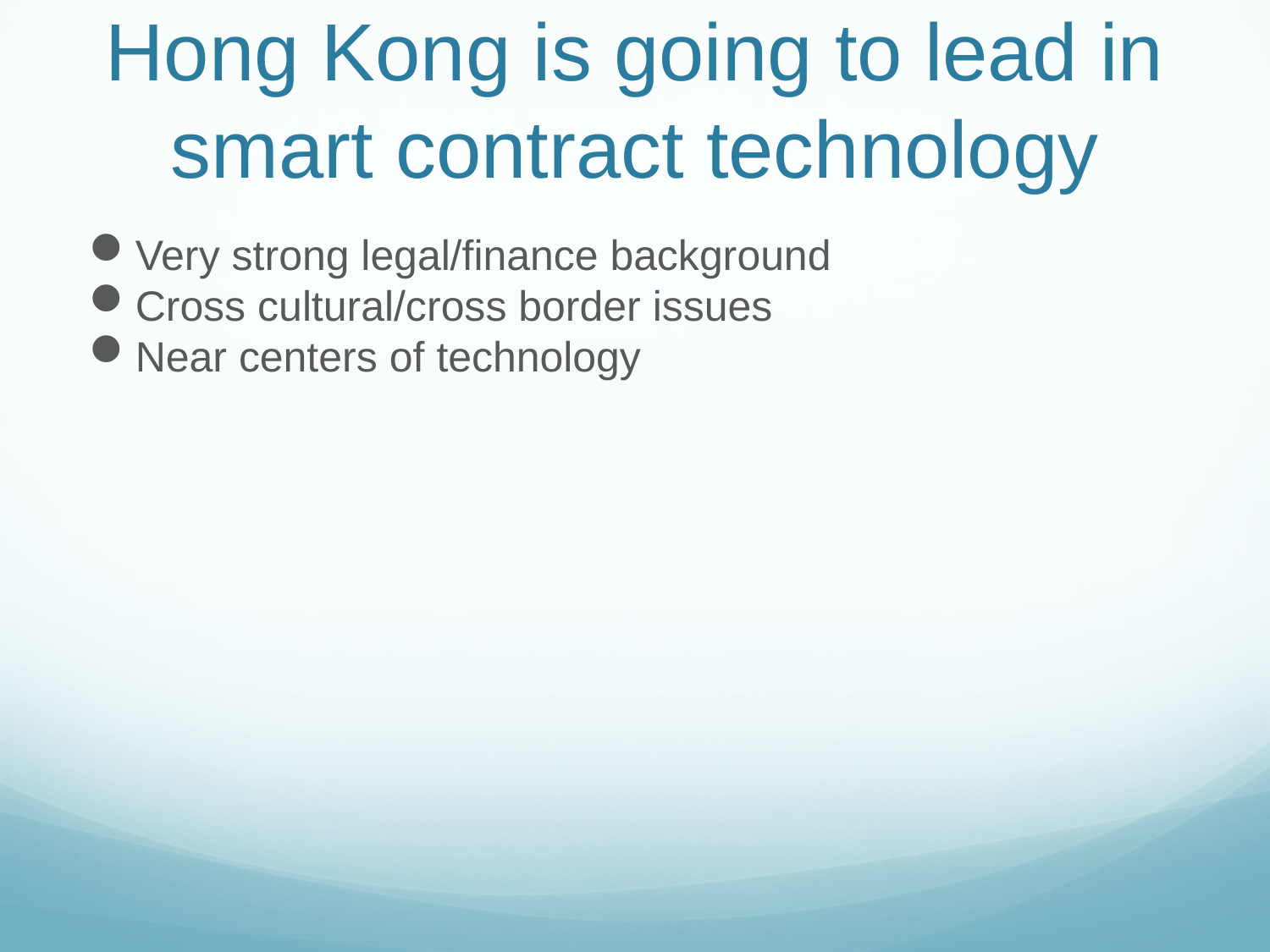

Hong Kong is going to lead in smart contract technology
Very strong legal/finance background
Cross cultural/cross border issues
Near centers of technology